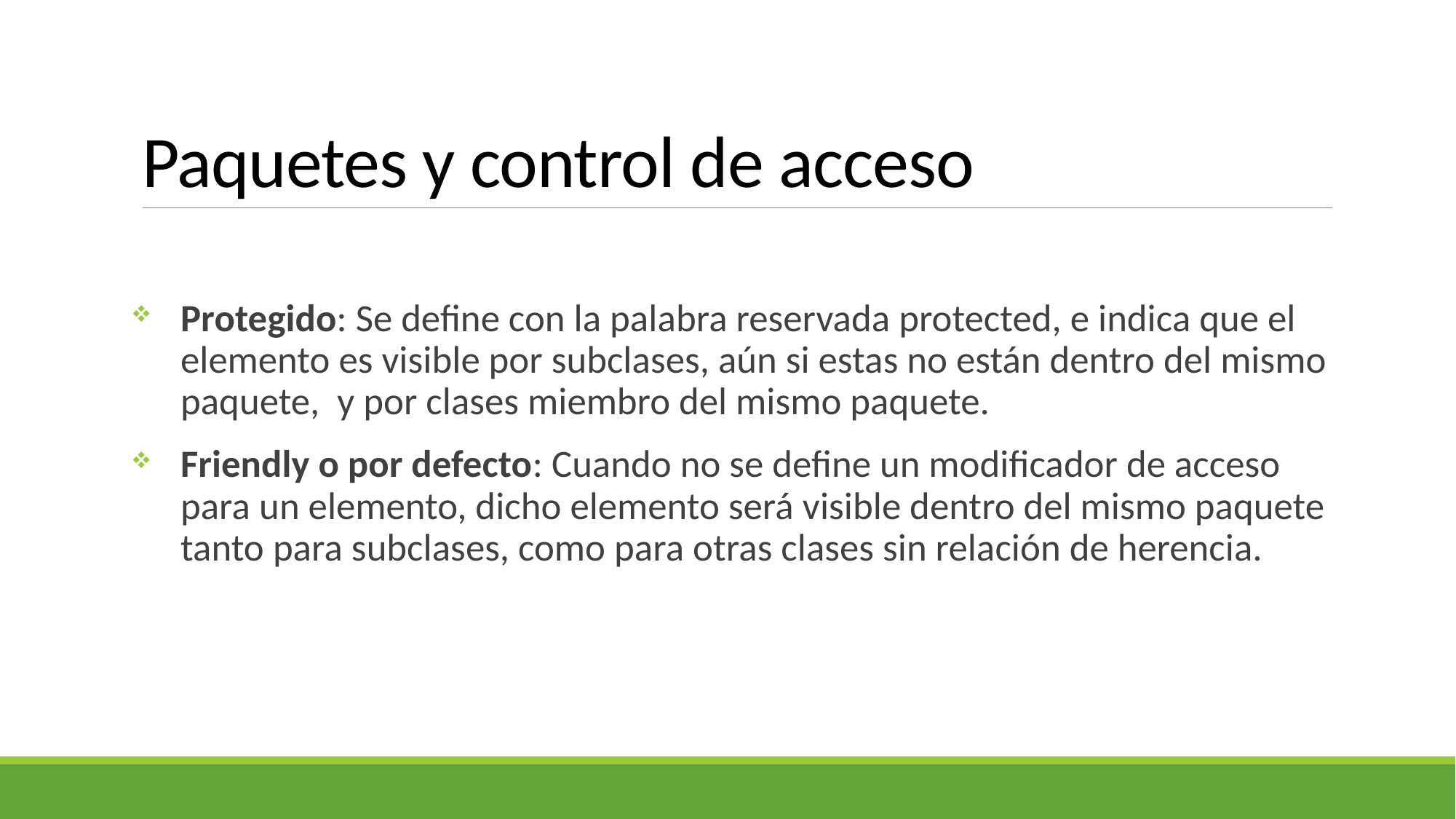

# Paquetes y control de acceso
Protegido: Se define con la palabra reservada protected, e indica que el elemento es visible por subclases, aún si estas no están dentro del mismo paquete,  y por clases miembro del mismo paquete.
Friendly o por defecto: Cuando no se define un modificador de acceso para un elemento, dicho elemento será visible dentro del mismo paquete tanto para subclases, como para otras clases sin relación de herencia.